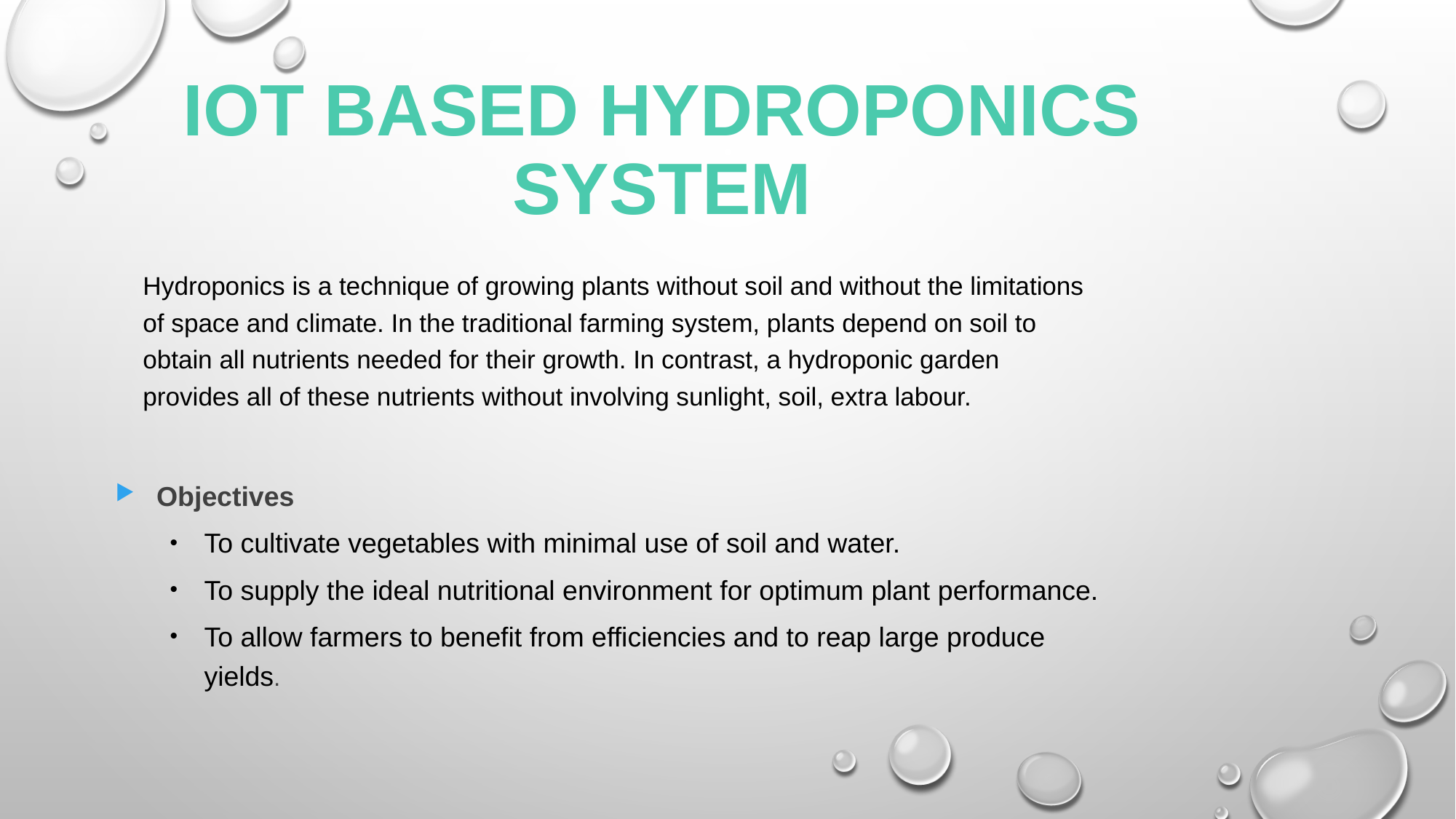

# IoT Based Hydroponics System
Hydroponics is a technique of growing plants without soil and without the limitations of space and climate. In the traditional farming system, plants depend on soil to obtain all nutrients needed for their growth. In contrast, a hydroponic garden provides all of these nutrients without involving sunlight, soil, extra labour.
Objectives
To cultivate vegetables with minimal use of soil and water.
To supply the ideal nutritional environment for optimum plant performance.
To allow farmers to benefit from efficiencies and to reap large produce yields.